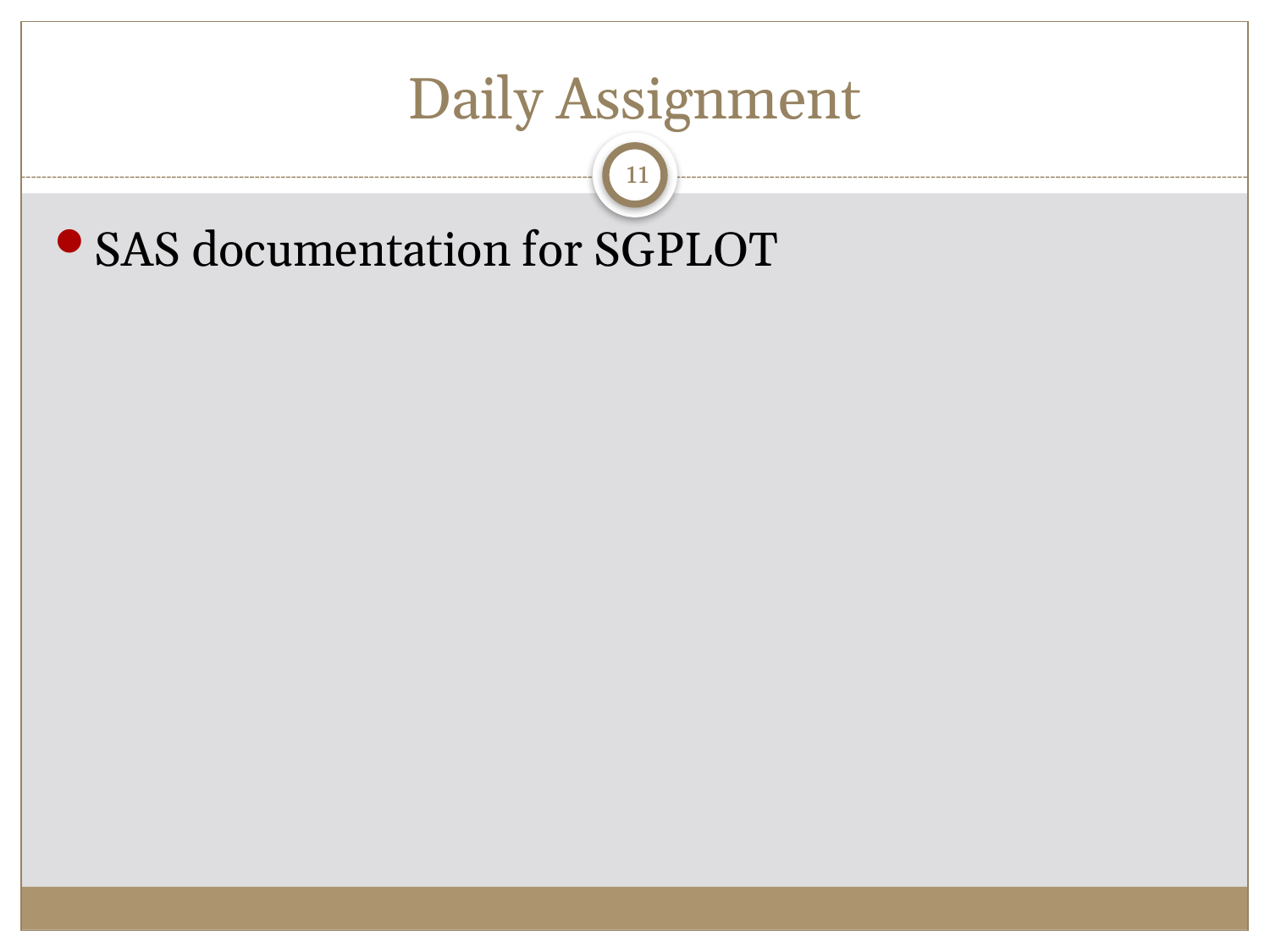

# Daily Assignment
11
SAS documentation for SGPLOT